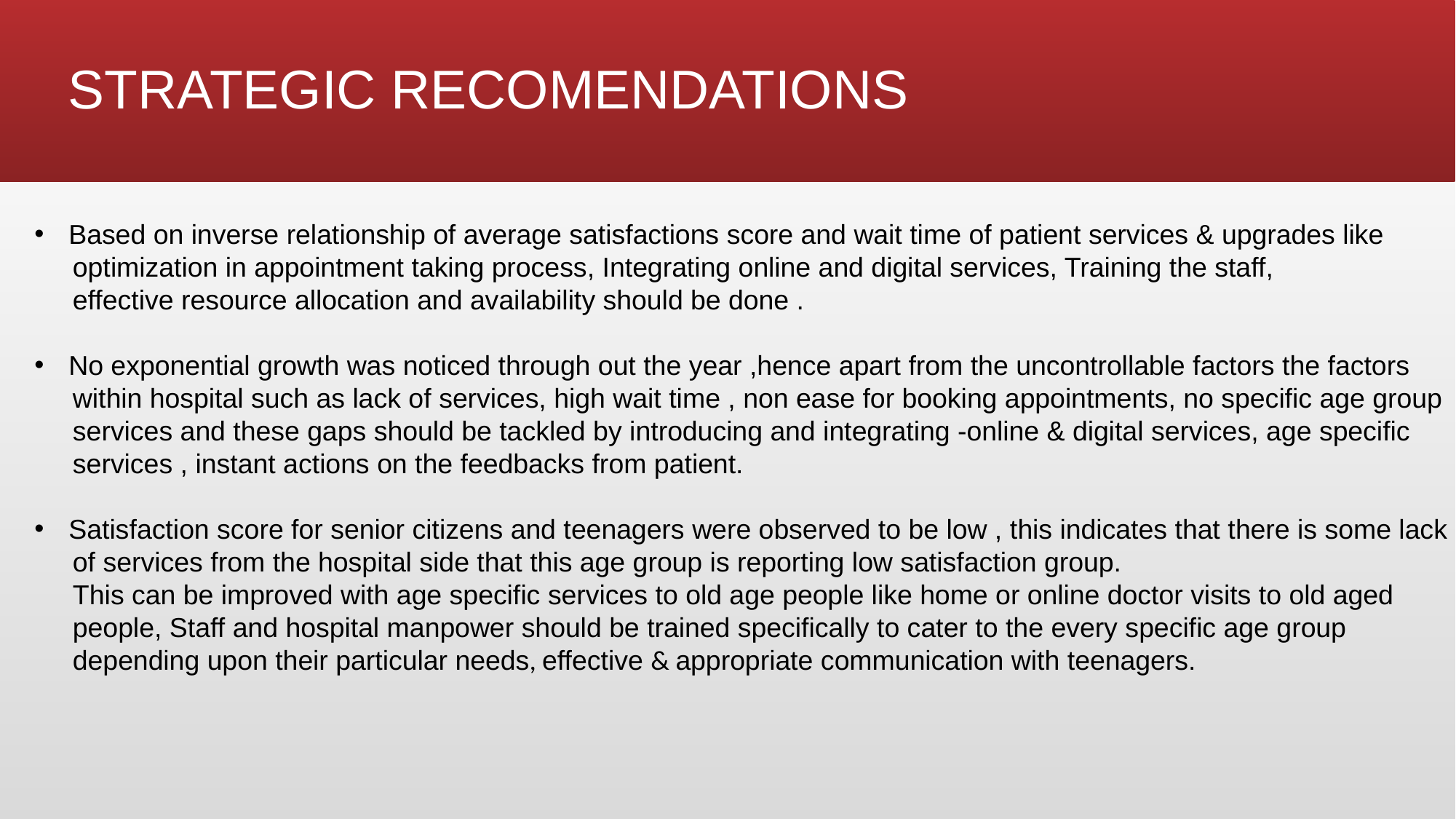

# STRATEGIC RECOMENDATIONS
Based on inverse relationship of average satisfactions score and wait time of patient services & upgrades like
     optimization in appointment taking process, Integrating online and digital services, Training the staff,
     effective resource allocation and availability should be done .

No exponential growth was noticed through out the year ,hence apart from the uncontrollable factors the factors
     within hospital such as lack of services, high wait time , non ease for booking appointments, no specific age group
     services and these gaps should be tackled by introducing and integrating -online & digital services, age specific
     services , instant actions on the feedbacks from patient.

Satisfaction score for senior citizens and teenagers were observed to be low , this indicates that there is some lack
     of services from the hospital side that this age group is reporting low satisfaction group.
     This can be improved with age specific services to old age people like home or online doctor visits to old aged
     people, Staff and hospital manpower should be trained specifically to cater to the every specific age group
     depending upon their particular needs, effective & appropriate communication with teenagers.